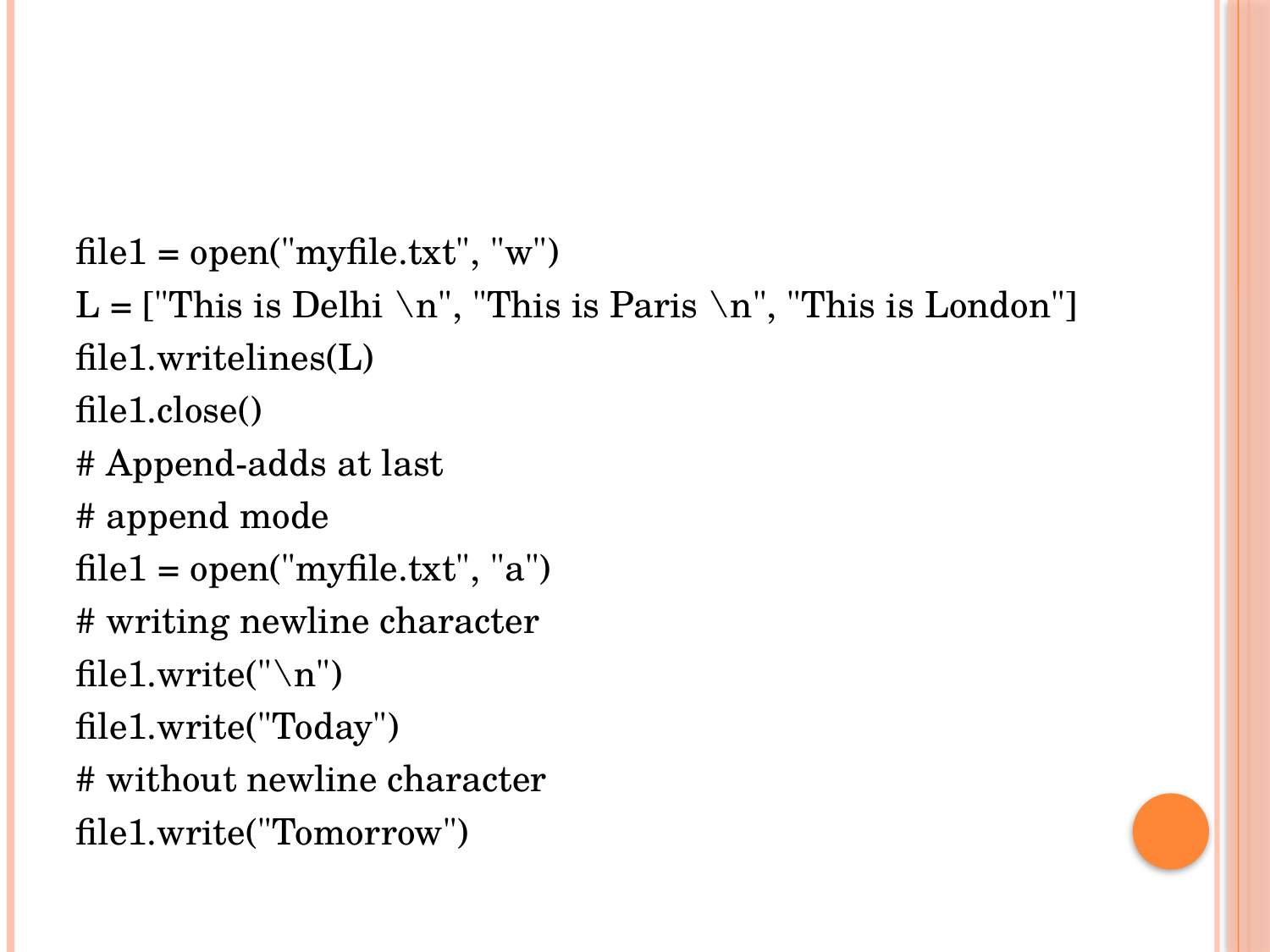

#
file1 = open("myfile.txt", "w")
L = ["This is Delhi \n", "This is Paris \n", "This is London"]
file1.writelines(L)
file1.close()
# Append-adds at last
# append mode
file1 = open("myfile.txt", "a")
# writing newline character
file1.write("\n")
file1.write("Today")
# without newline character
file1.write("Tomorrow")